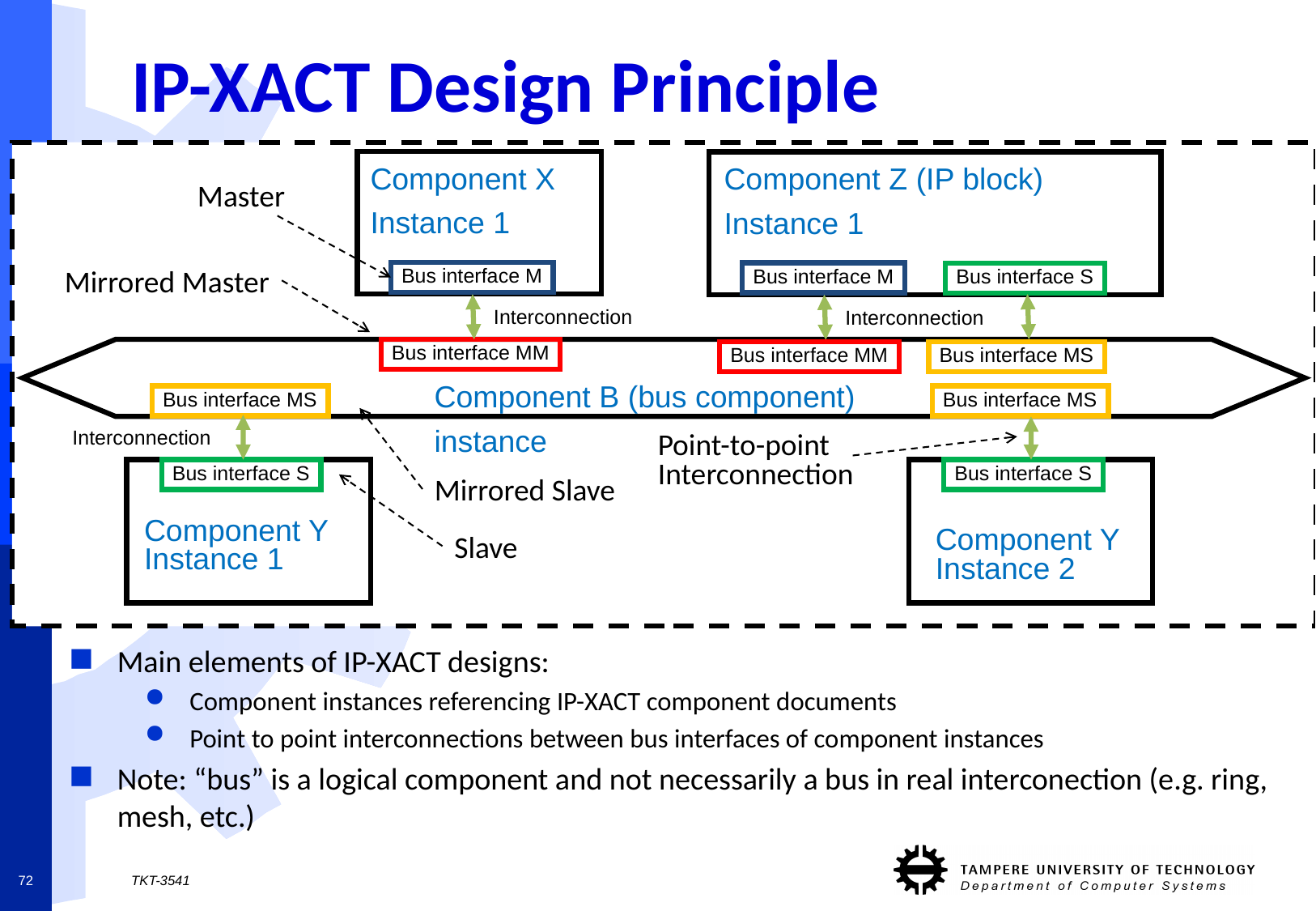

# IP-XACT Design Principle

Component X
Instance 1

Component Z (IP block)
Instance 1
Master
Mirrored Master
Bus interface M
Bus interface M
Bus interface S

Interconnection
Interconnection

Bus interface MM
Bus interface MM
Bus interface MS
Component B (bus component)
instance
Bus interface MS
Bus interface MS

Interconnection
Point-to-point Interconnection

Bus interface S
Bus interface S
Mirrored Slave
Component Y Instance 1
Slave
Component Y Instance 2
Main elements of IP-XACT designs:
Component instances referencing IP-XACT component documents
Point to point interconnections between bus interfaces of component instances
Note: “bus” is a logical component and not necessarily a bus in real interconection (e.g. ring, mesh, etc.)
72
TKT-3541